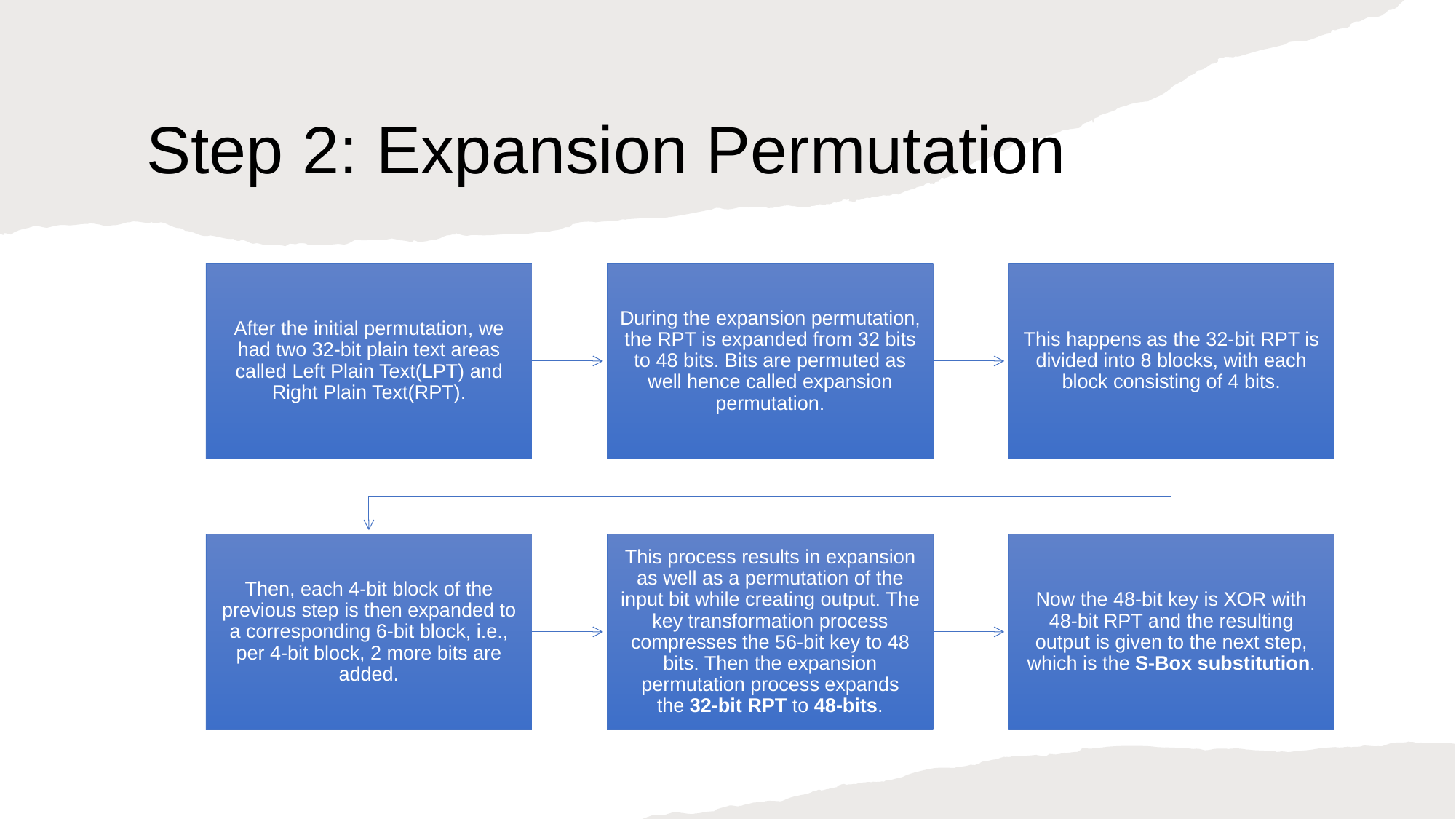

# Step 2: Expansion Permutation

After the initial permutation, we had two 32-bit plain text areas called Left Plain Text(LPT) and Right Plain Text(RPT).

During the expansion permutation, the RPT is expanded from 32 bits to 48 bits. Bits are permuted as well hence called expansion permutation.

This happens as the 32-bit RPT is divided into 8 blocks, with each block consisting of 4 bits.

Then, each 4-bit block of the previous step is then expanded to a corresponding 6-bit block, i.e., per 4-bit block, 2 more bits are added.

This process results in expansion as well as a permutation of the input bit while creating output. The key transformation process compresses the 56-bit key to 48 bits. Then the expansion permutation process expands the 32-bit RPT to 48-bits.
Now the 48-bit key is XOR with 48-bit RPT and the resulting output is given to the next step, which is the S-Box substitution.